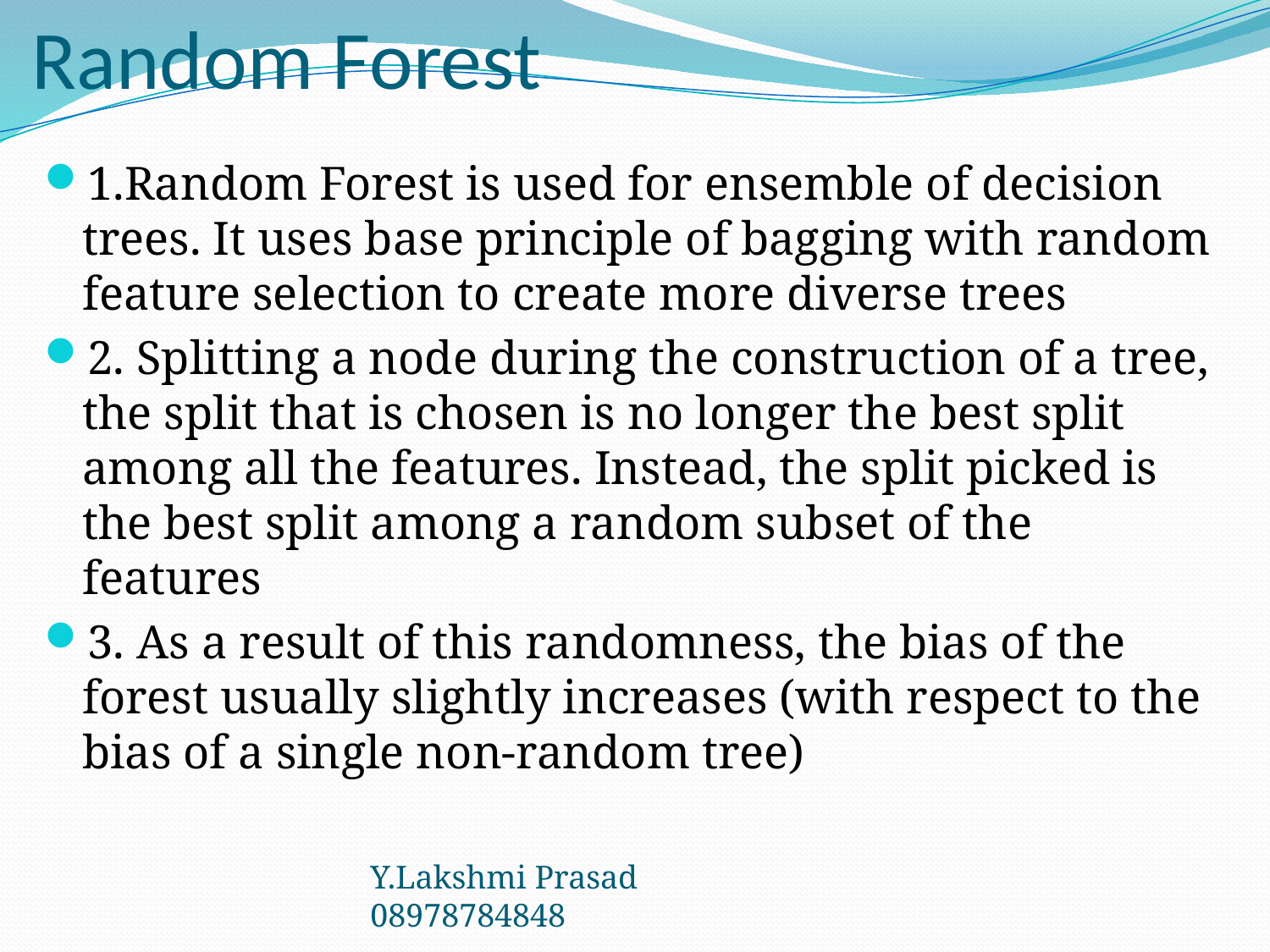

# Random Forest
1.Random Forest is used for ensemble of decision trees. It uses base principle of bagging with random feature selection to create more diverse trees
2. Splitting a node during the construction of a tree, the split that is chosen is no longer the best split among all the features. Instead, the split picked is the best split among a random subset of the features
3. As a result of this randomness, the bias of the forest usually slightly increases (with respect to the bias of a single non-random tree)

Y.Lakshmi Prasad 08978784848